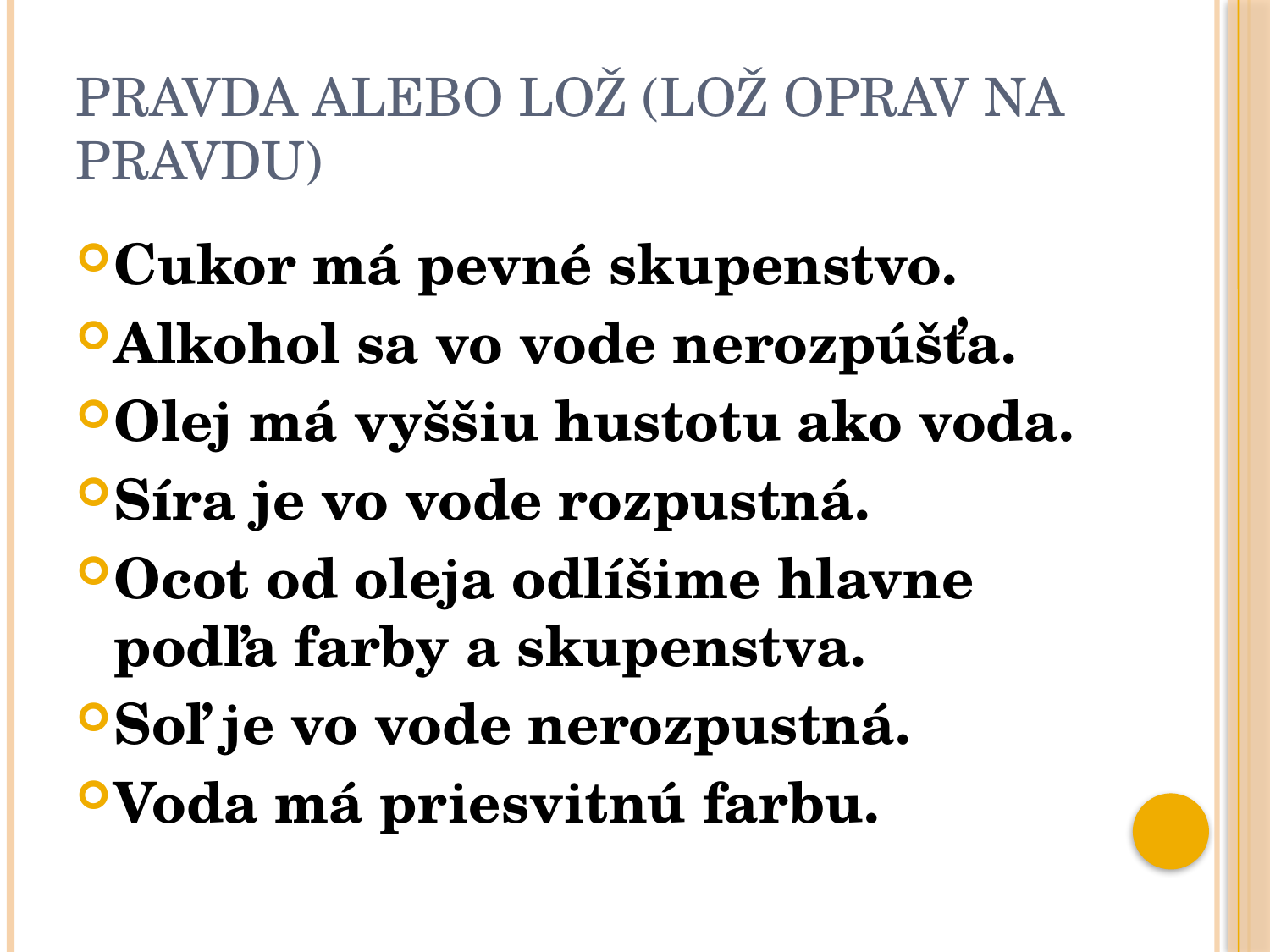

# Pravda alebo loŽ (lož oprav na pravdu)
Cukor má pevné skupenstvo.
Alkohol sa vo vode nerozpúšťa.
Olej má vyššiu hustotu ako voda.
Síra je vo vode rozpustná.
Ocot od oleja odlíšime hlavne podľa farby a skupenstva.
Soľ je vo vode nerozpustná.
Voda má priesvitnú farbu.